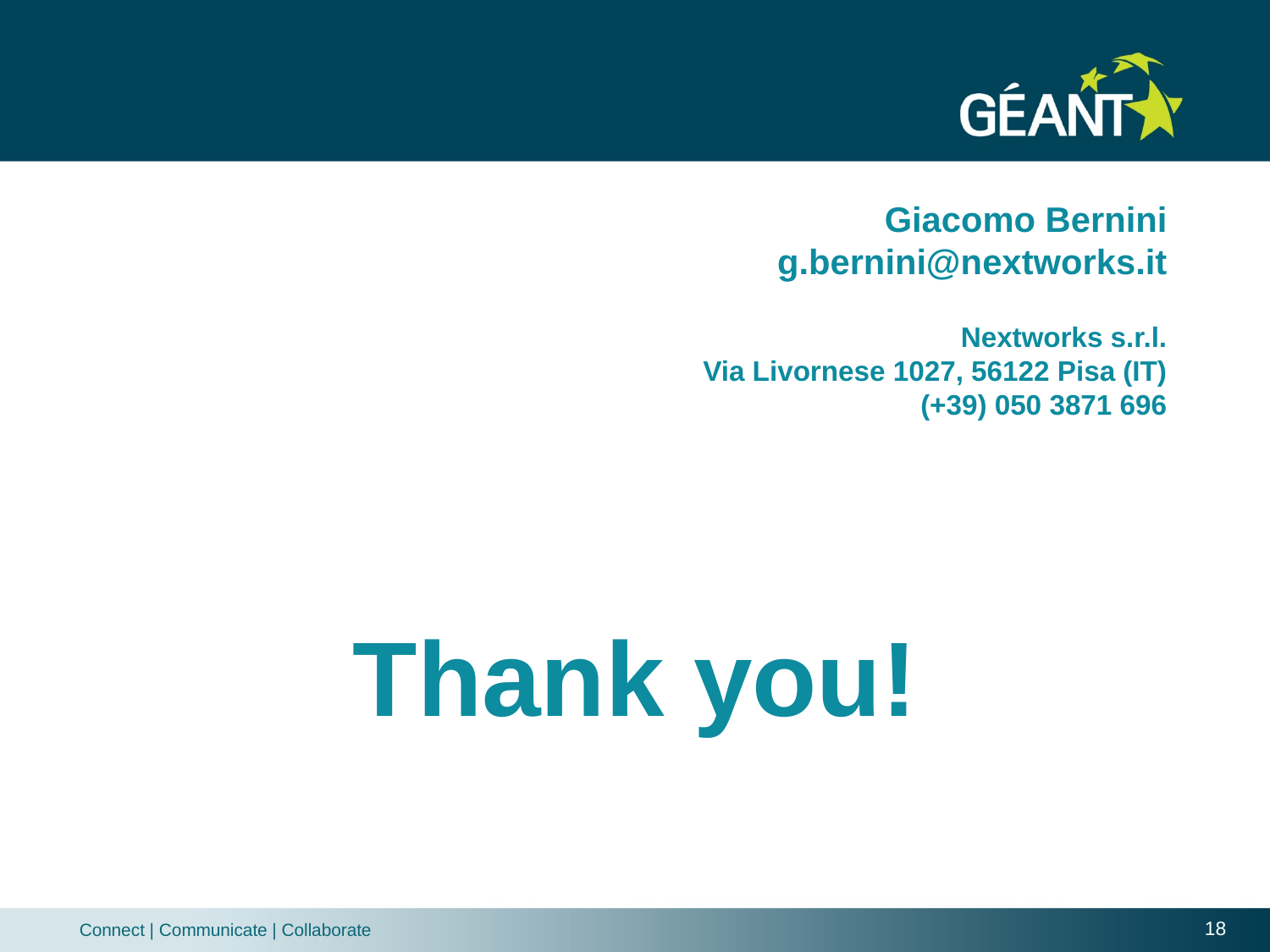

Giacomo Bernini
g.bernini@nextworks.it

Nextworks s.r.l.
Via Livornese 1027, 56122 Pisa (IT)
(+39) 050 3871 696

# Thank you!